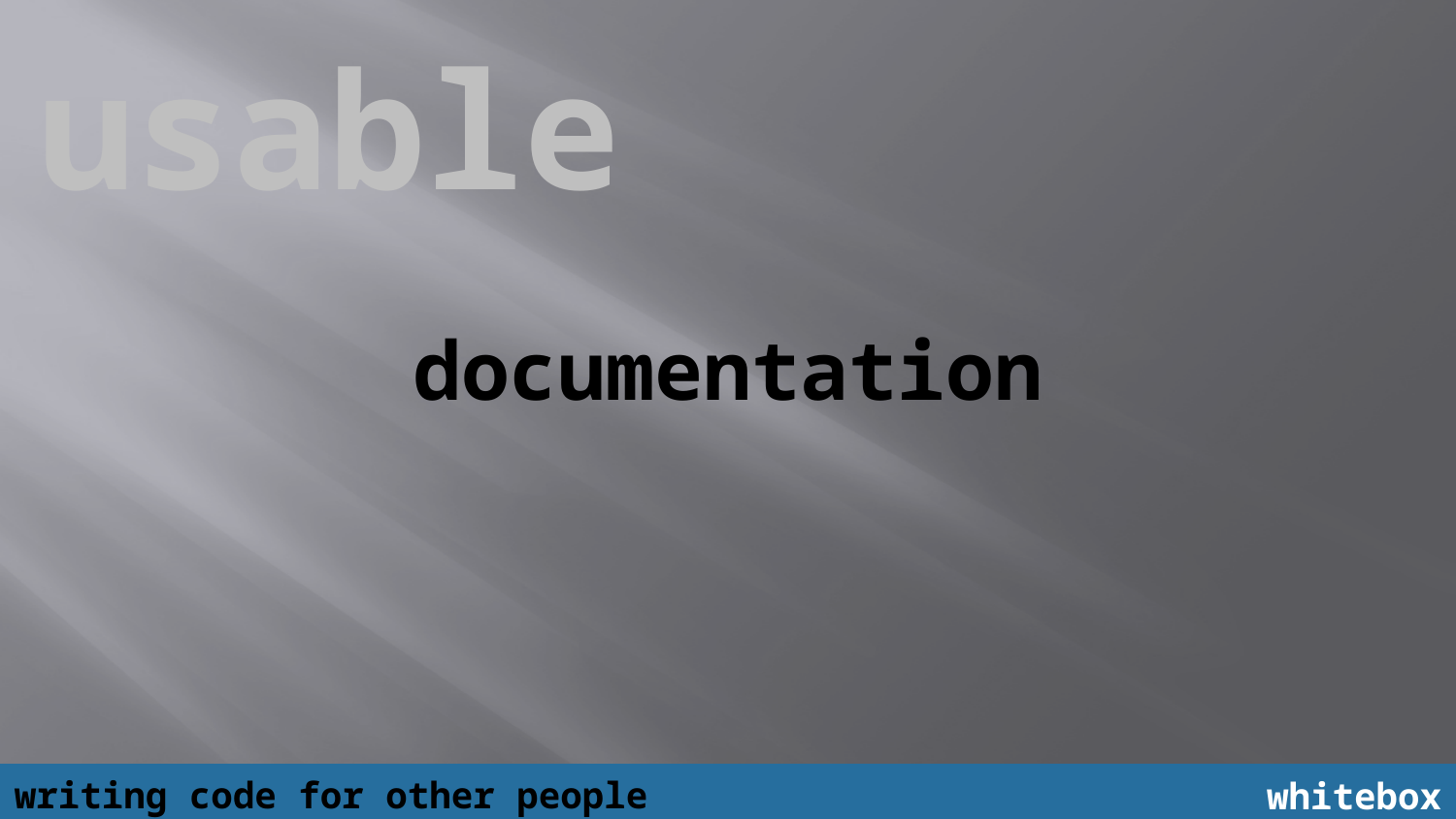

usable
documentation

writing code for other people
whitebox